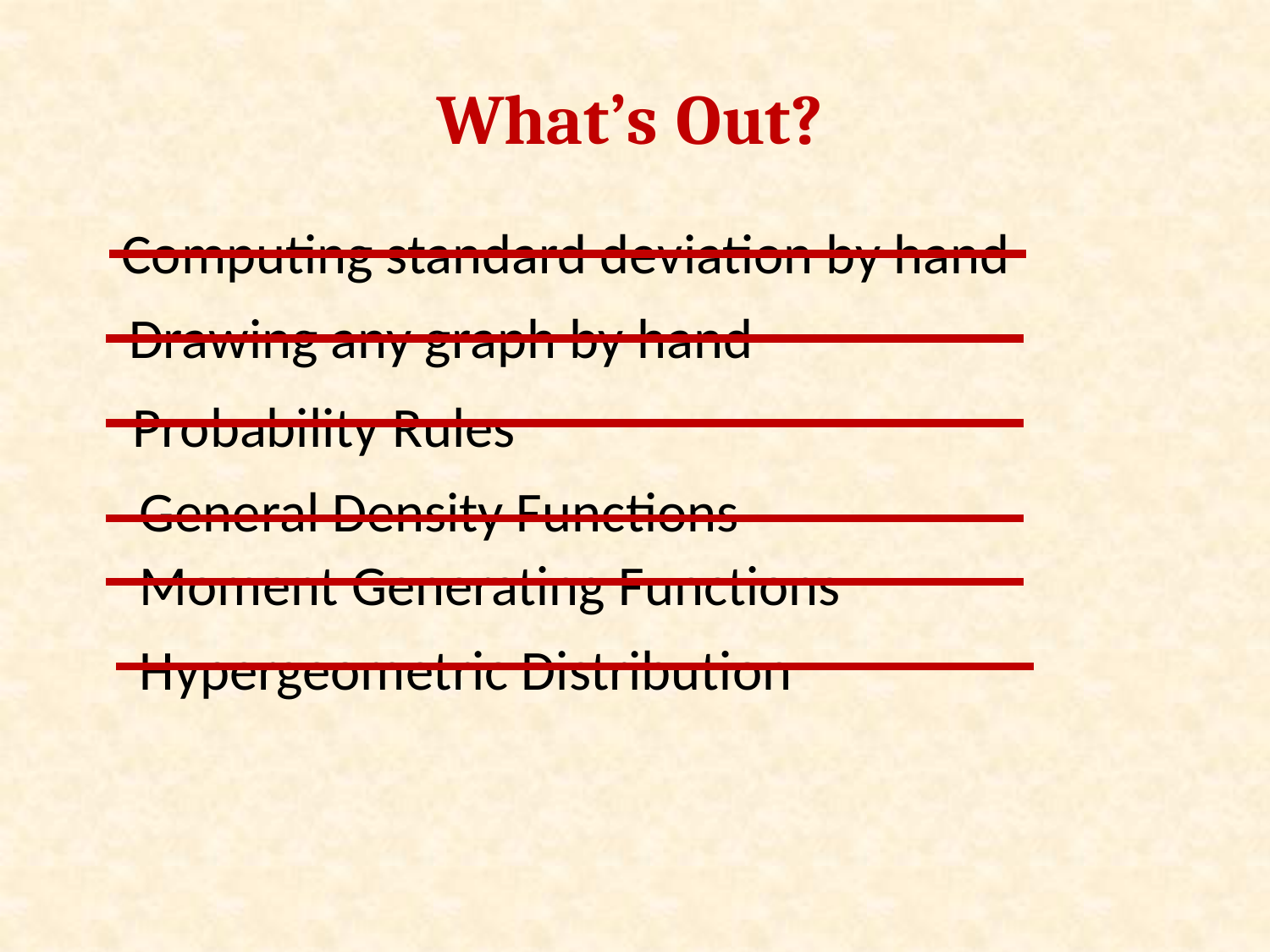

What’s Out?
Computing standard deviation by hand
Drawing any graph by hand
Probability Rules
General Density Functions
Moment Generating Functions
Hypergeometric Distribution